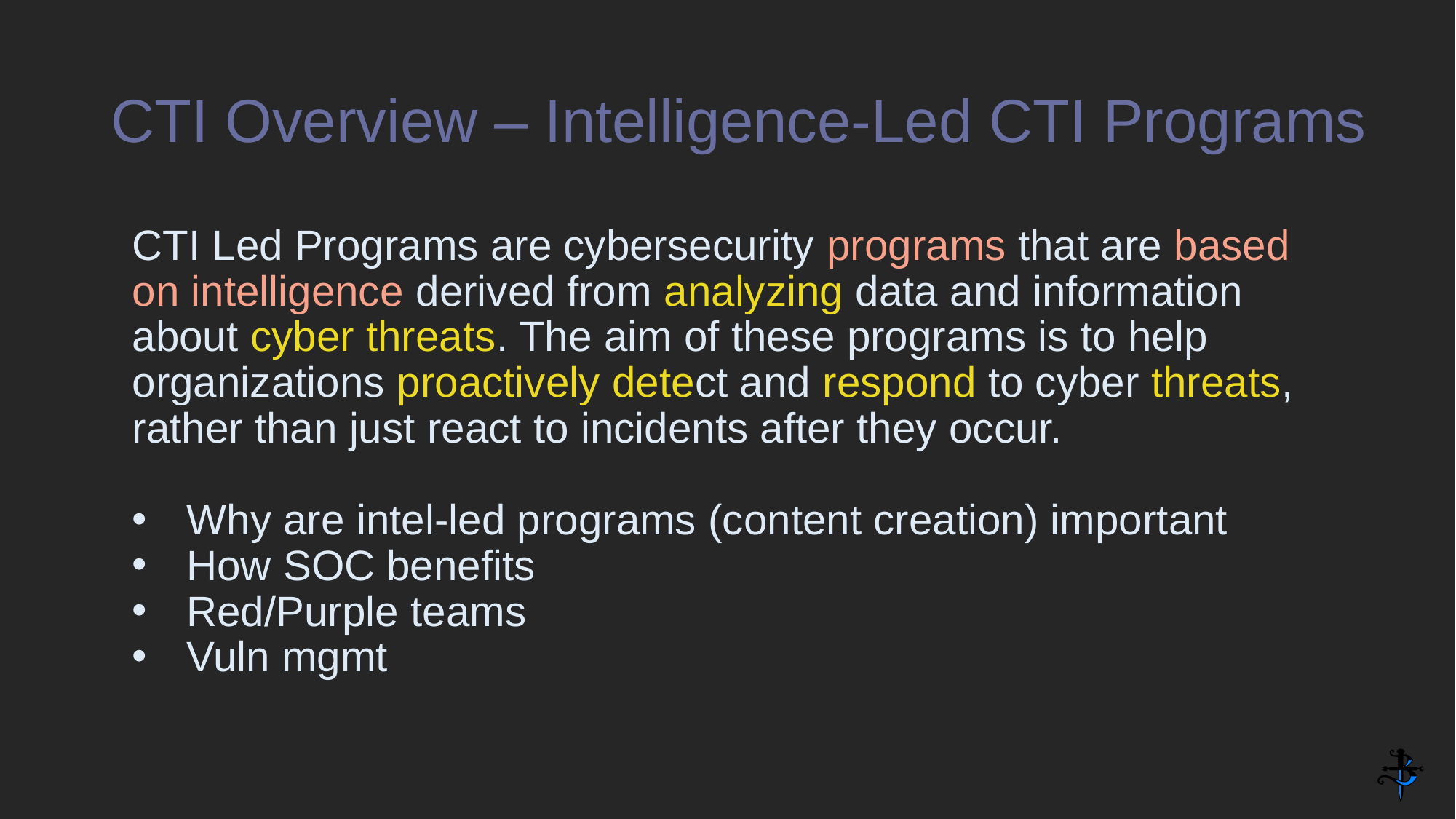

# CTI Overview – Intelligence-Led CTI Programs
CTI Led Programs are cybersecurity programs that are based on intelligence derived from analyzing data and information about cyber threats. The aim of these programs is to help organizations proactively detect and respond to cyber threats, rather than just react to incidents after they occur.

Why are intel-led programs (content creation) important
How SOC benefits
Red/Purple teams
Vuln mgmt